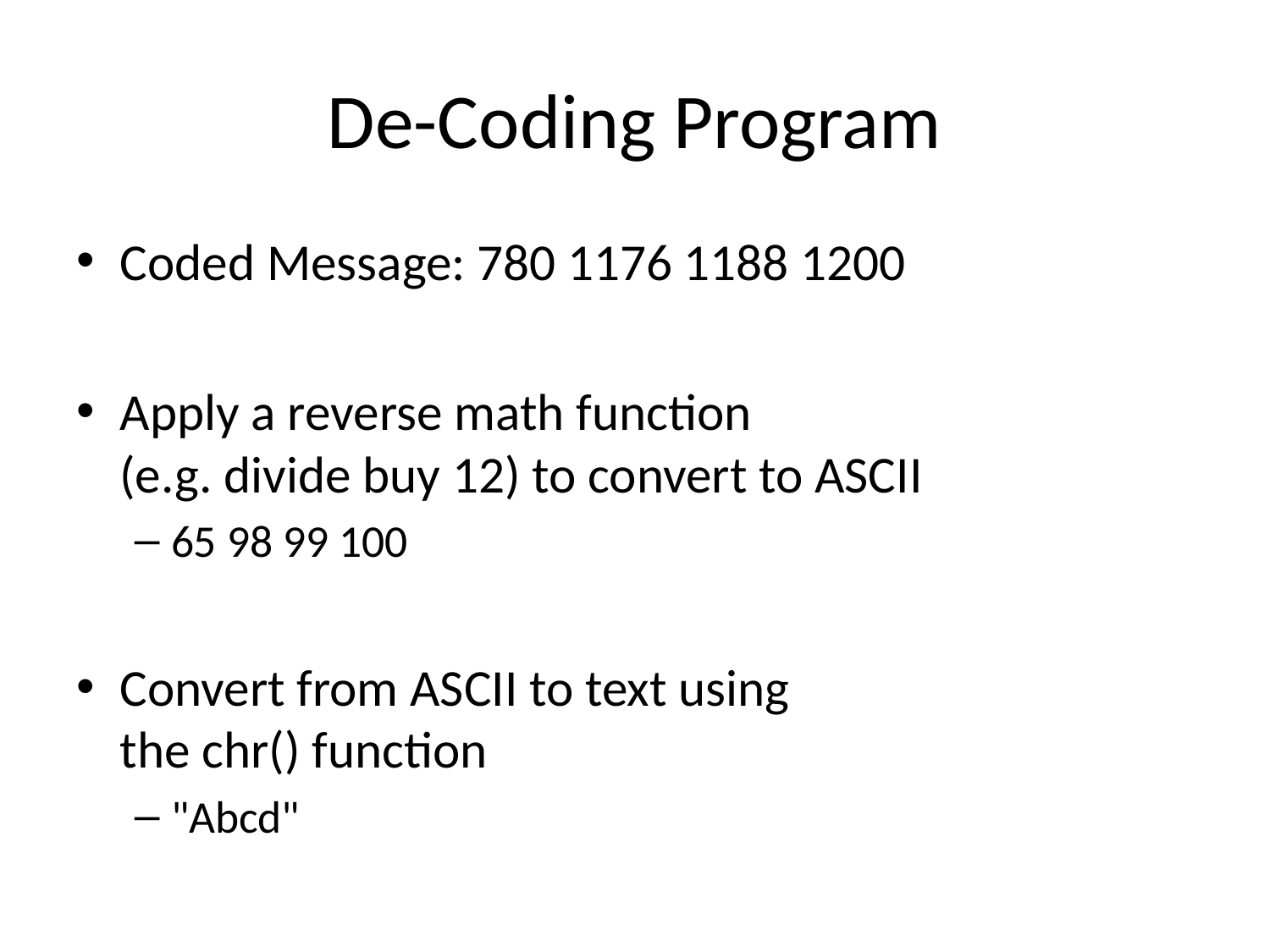

# De-Coding Program
Coded Message: 780 1176 1188 1200

Apply a reverse math function
(e.g. divide buy 12) to convert to ASCII
65 98 99 100

Convert from ASCII to text using
the chr() function
"Abcd"